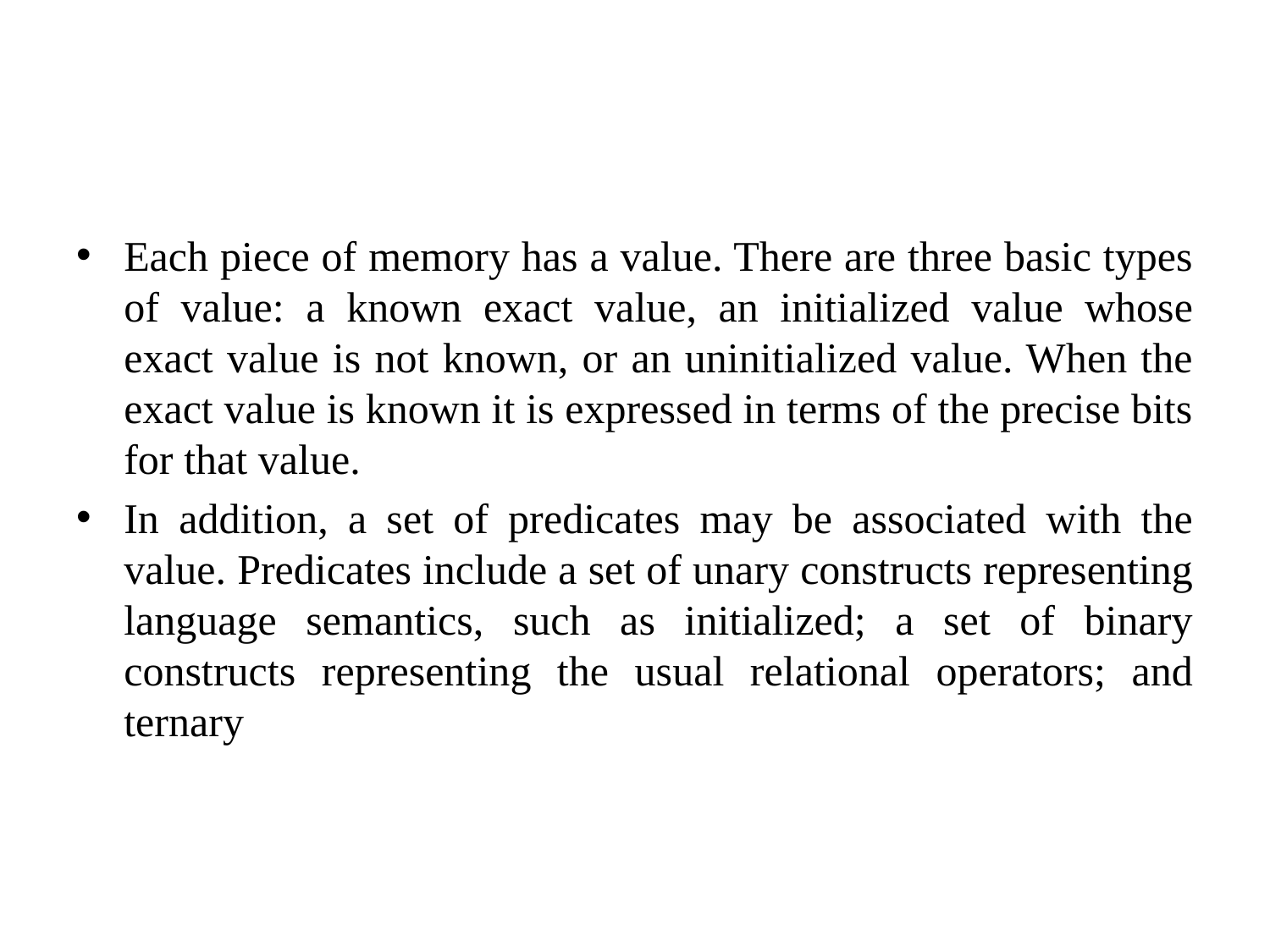

#
Each piece of memory has a value. There are three basic types of value: a known exact value, an initialized value whose exact value is not known, or an uninitialized value. When the exact value is known it is expressed in terms of the precise bits for that value.
In addition, a set of predicates may be associated with the value. Predicates include a set of unary constructs representing language semantics, such as initialized; a set of binary constructs representing the usual relational operators; and ternary